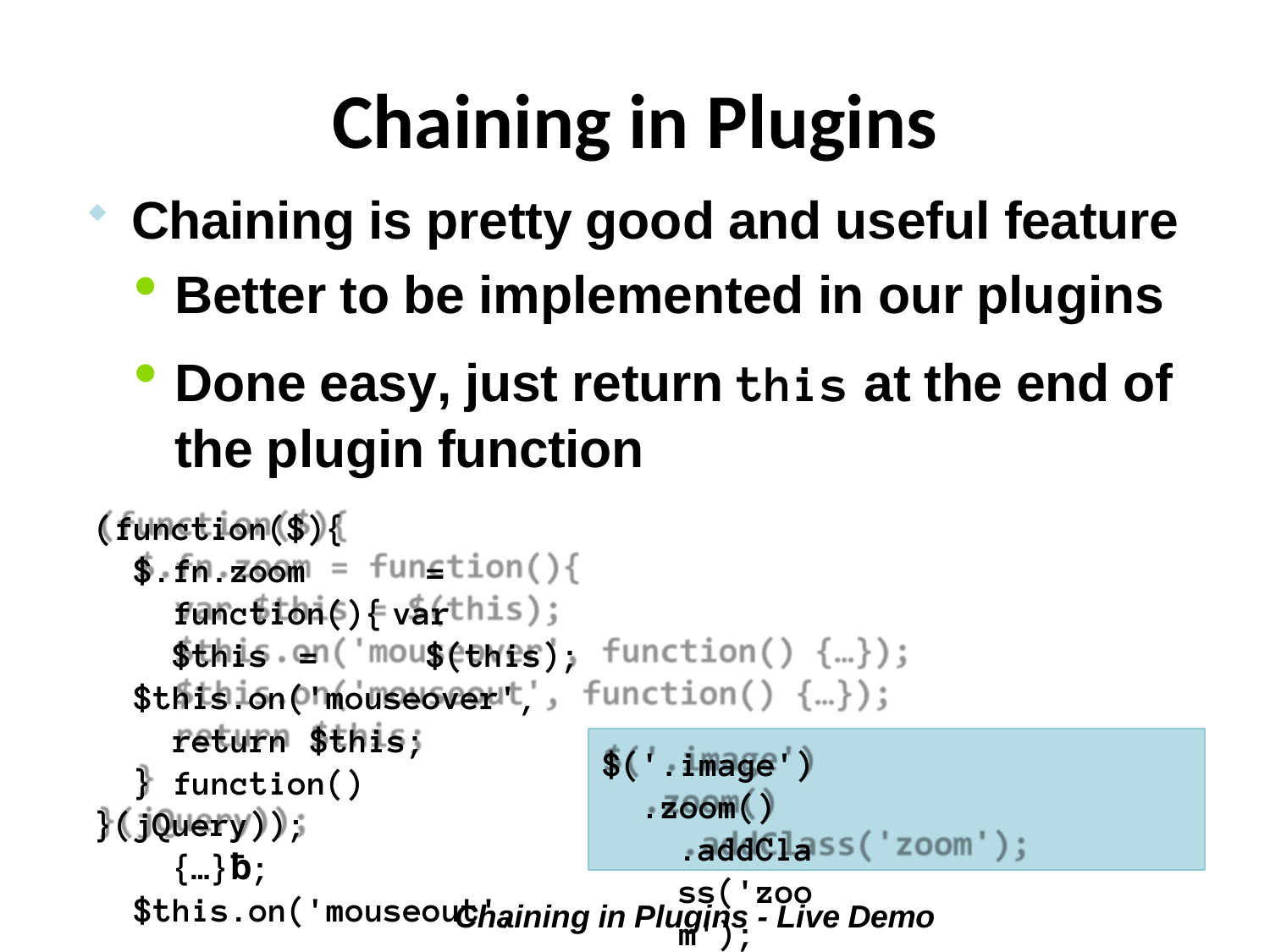

# Chaining in Plugins
Chaining is pretty good and useful feature
Better to be implemented in our plugins
Done easy, just return this at the end of the plugin function

(function($){
$.fn.zoom	=	function(){ var	$this	=	$(this);
$this.on('mouseover',	function()	{…}ƀ;
$this.on('mouseout',	function()	{…}ƀ;

return	$this;

$('.image')
.zoom()
.addClass('zoom');

}
}(jQuery));

Chaining in Plugins - Live Demo